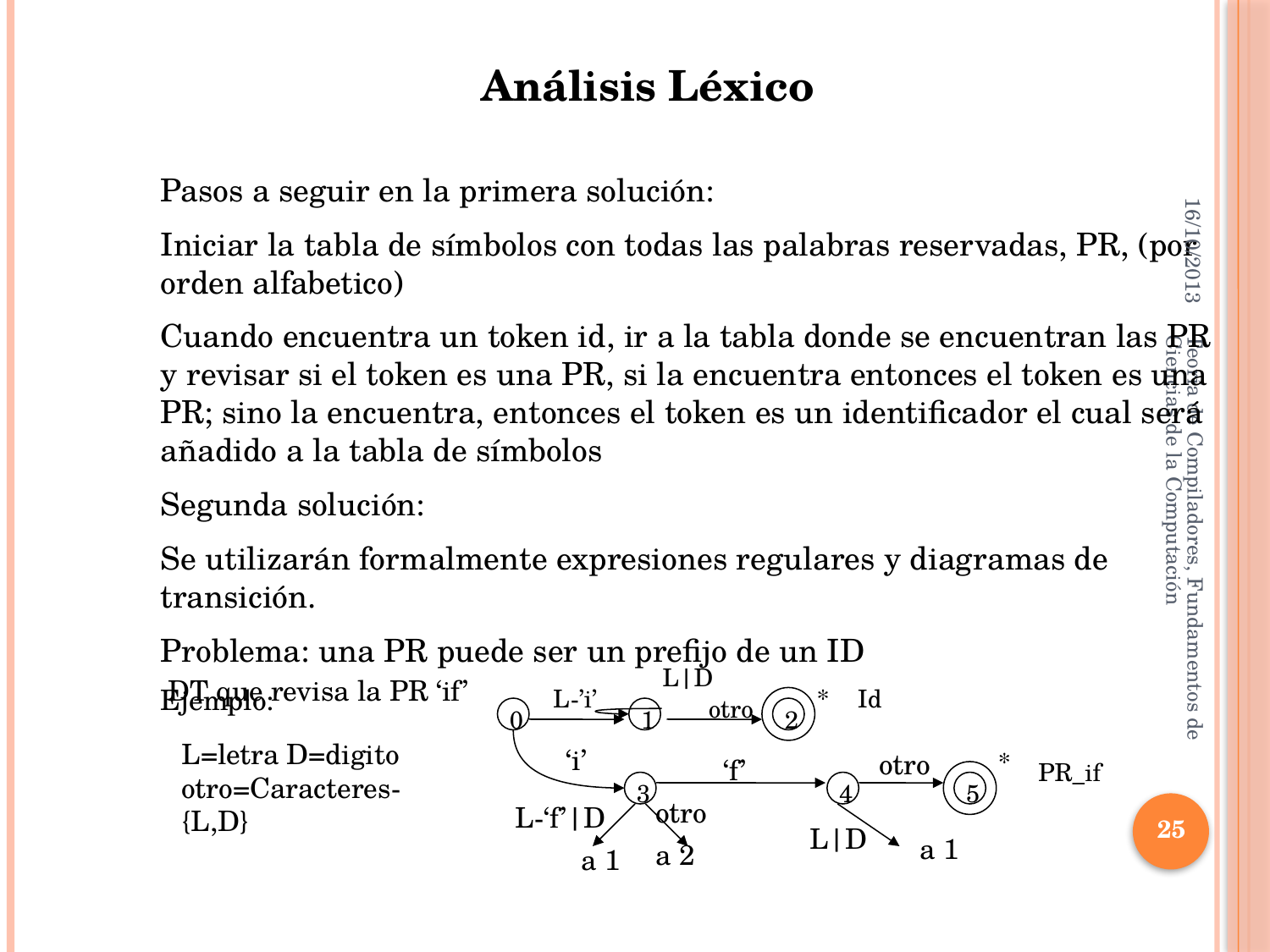

Análisis Léxico
16/10/2013
Pasos a seguir en la primera solución:
Iniciar la tabla de símbolos con todas las palabras reservadas, PR, (por orden alfabetico)
Cuando encuentra un token id, ir a la tabla donde se encuentran las PR y revisar si el token es una PR, si la encuentra entonces el token es una PR; sino la encuentra, entonces el token es un identificador el cual será añadido a la tabla de símbolos
Segunda solución:
Se utilizarán formalmente expresiones regulares y diagramas de transición.
Problema: una PR puede ser un prefijo de un ID
Ejemplo:
Teoría de Compiladores, Fundamentos de Ciencias de la Computación
L|D
DT que revisa la PR ‘if’
L-’i’
*
Id
otro

0

1

2

L=letra D=digito otro=Caracteres-{L,D}
‘i’
otro
*
‘f’
PR_if

3

4

5

otro
L-‘f’|D
25

L|D
a 1
a 2
a 1